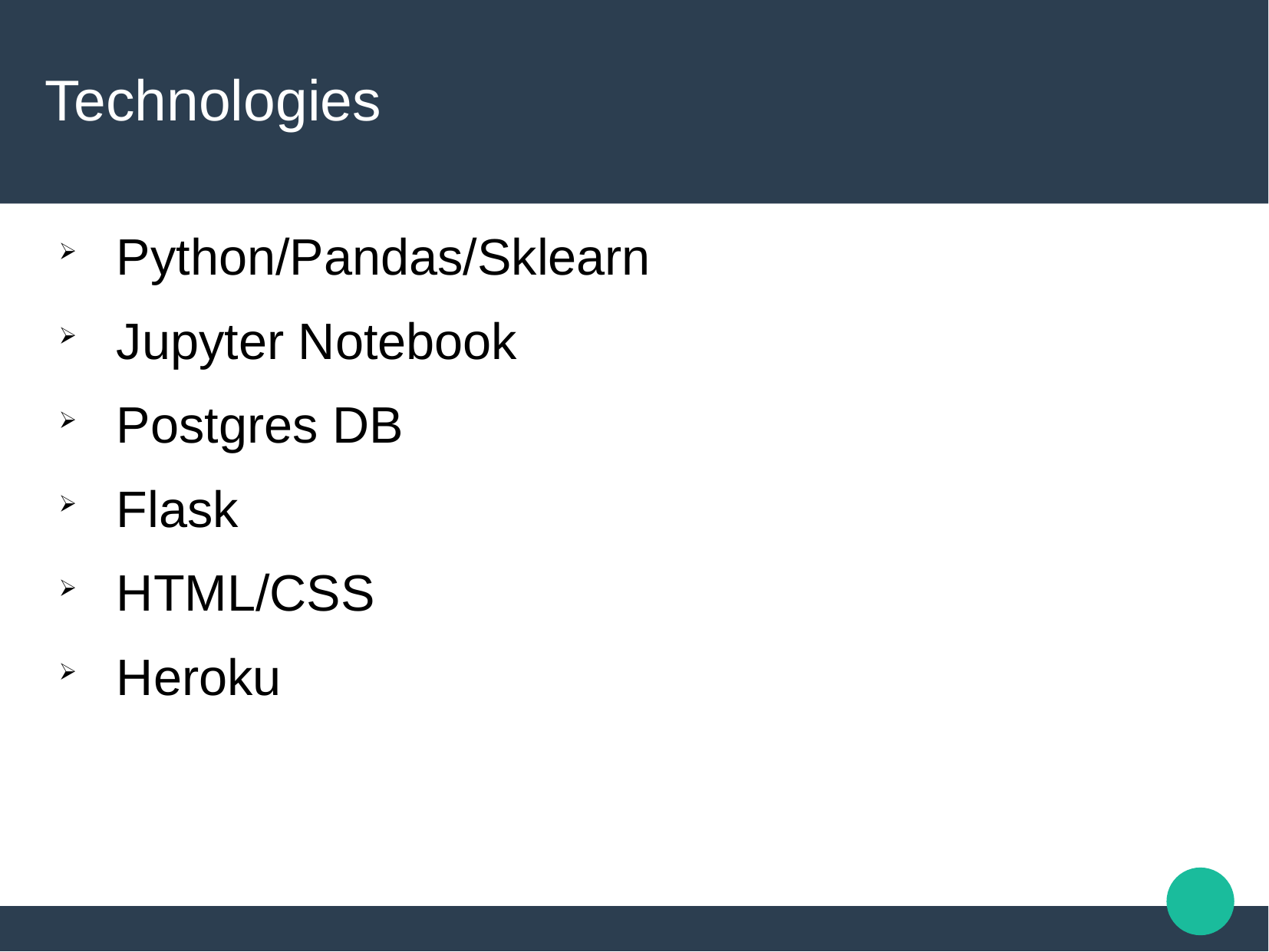

Technologies
Python/Pandas/Sklearn
Jupyter Notebook
Postgres DB
Flask
HTML/CSS
Heroku